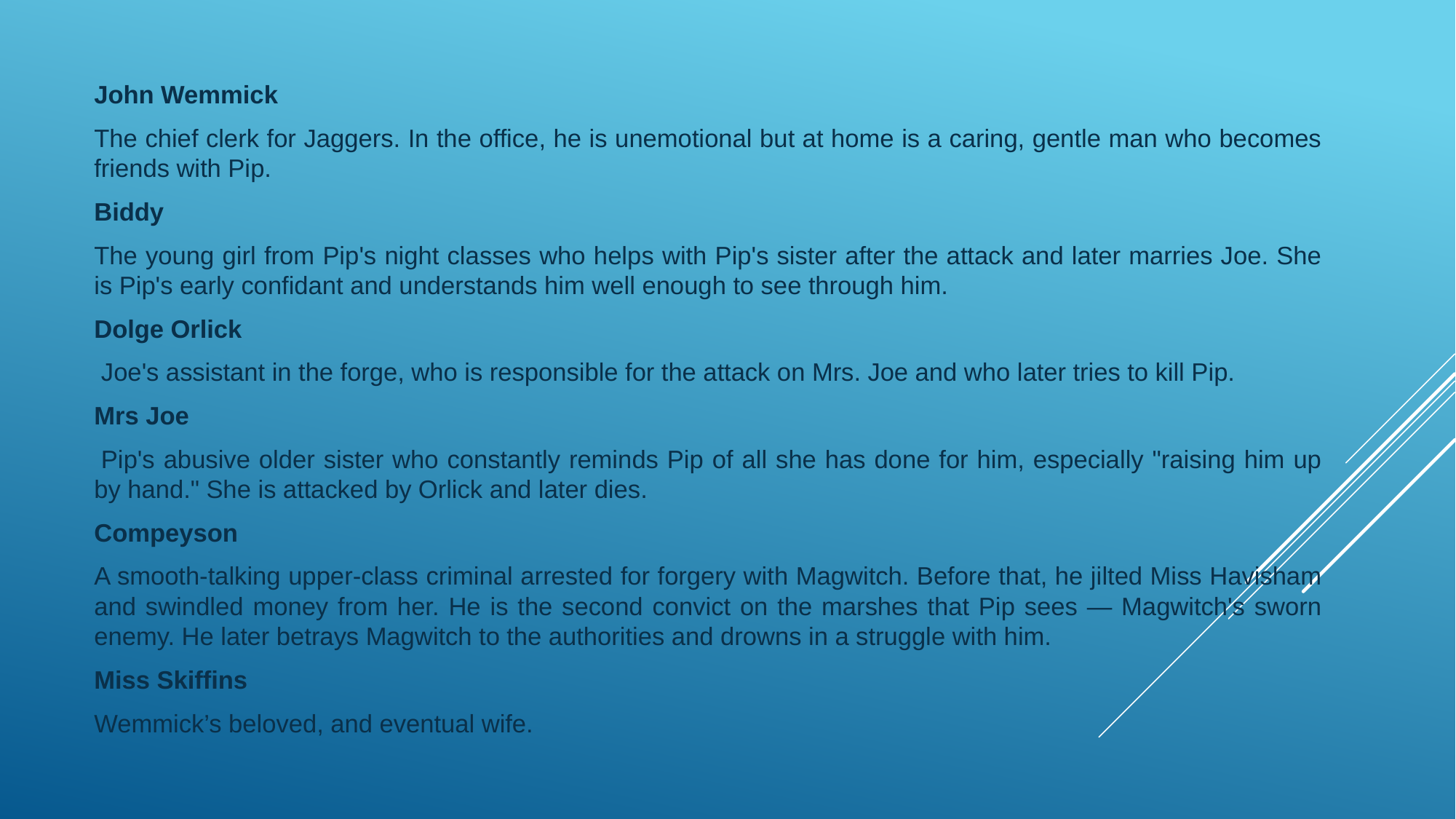

John Wemmick
The chief clerk for Jaggers. In the office, he is unemotional but at home is a caring, gentle man who becomes friends with Pip.
Biddy
The young girl from Pip's night classes who helps with Pip's sister after the attack and later marries Joe. She is Pip's early confidant and understands him well enough to see through him.
Dolge Orlick
 Joe's assistant in the forge, who is responsible for the attack on Mrs. Joe and who later tries to kill Pip.
Mrs Joe
 Pip's abusive older sister who constantly reminds Pip of all she has done for him, especially "raising him up by hand." She is attacked by Orlick and later dies.
Compeyson
A smooth-talking upper-class criminal arrested for forgery with Magwitch. Before that, he jilted Miss Havisham and swindled money from her. He is the second convict on the marshes that Pip sees — Magwitch's sworn enemy. He later betrays Magwitch to the authorities and drowns in a struggle with him.
Miss Skiffins
Wemmick’s beloved, and eventual wife.